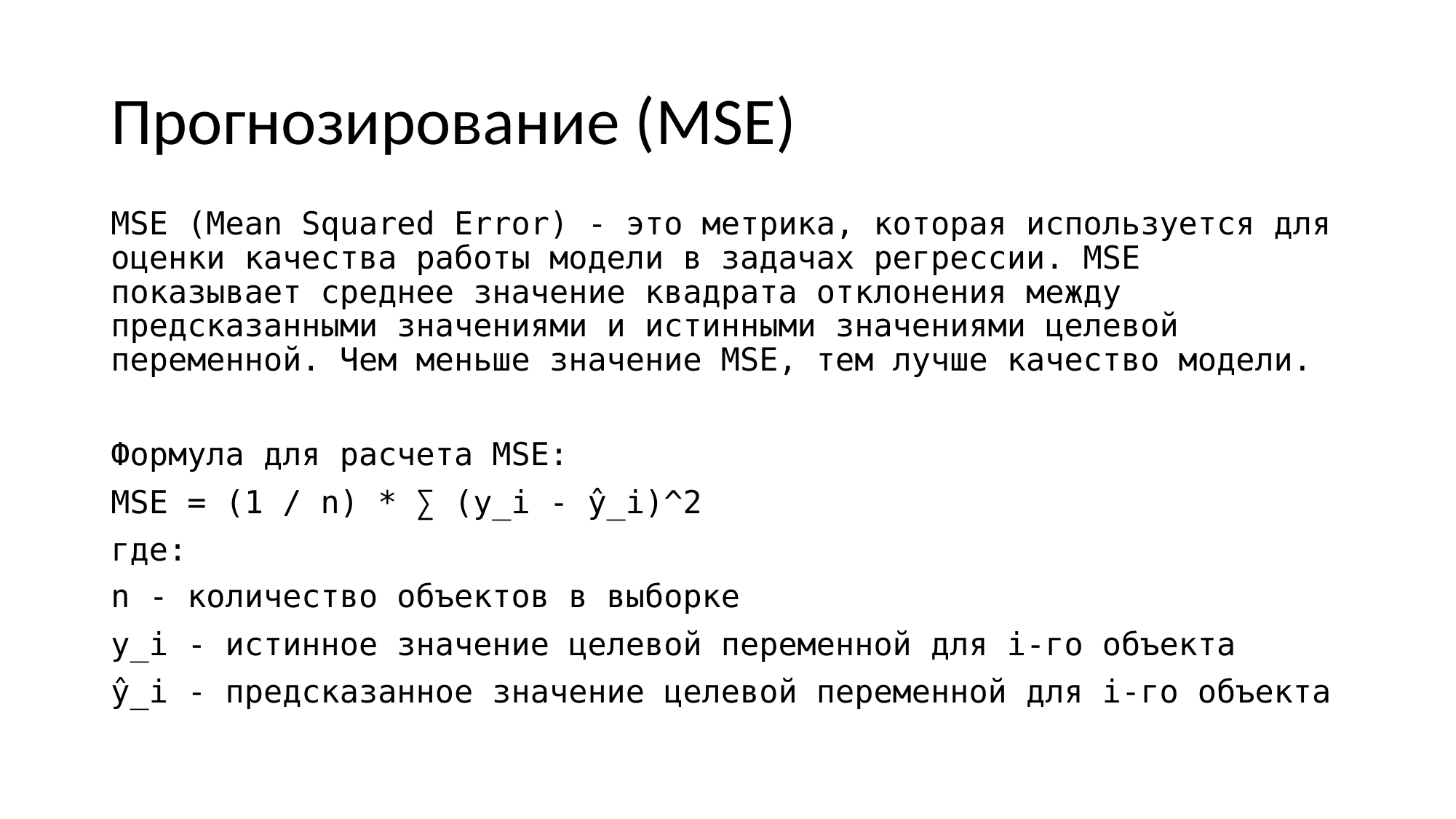

# Прогнозирование (MSE)
MSE (Mean Squared Error) - это метрика, которая используется для оценки качества работы модели в задачах регрессии. MSE показывает среднее значение квадрата отклонения между предсказанными значениями и истинными значениями целевой переменной. Чем меньше значение MSE, тем лучше качество модели.

Формула для расчета MSE:
MSE = (1 / n) * ∑ (y_i - ŷ_i)^2
где:
n - количество объектов в выборке
y_i - истинное значение целевой переменной для i-го объекта
ŷ_i - предсказанное значение целевой переменной для i-го объекта